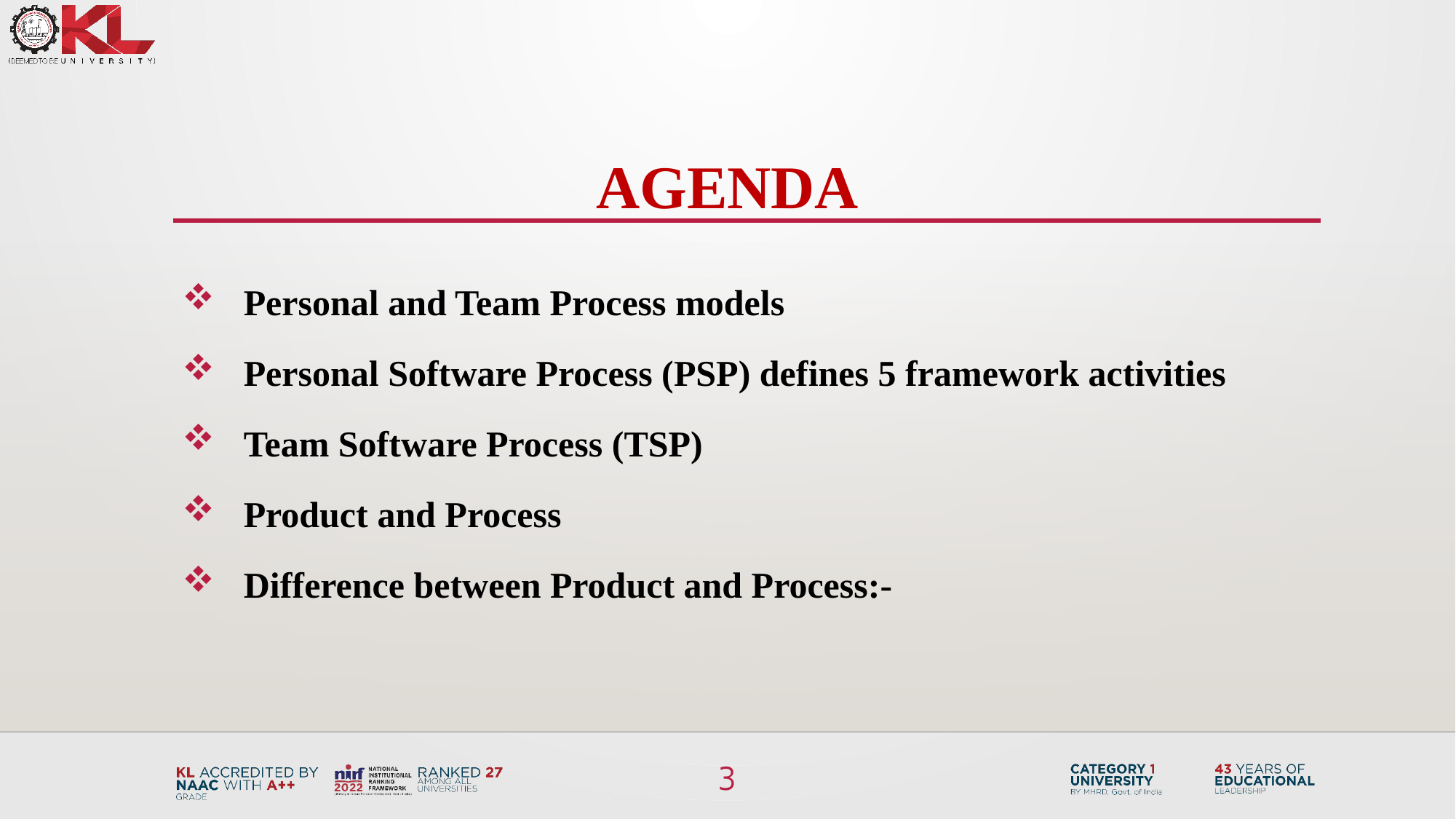

AGENDA
Personal and Team Process models​
Personal Software Process (PSP) defines 5 framework activities
Team Software Process (TSP)
Product and Process
Difference between Product and Process:-
3